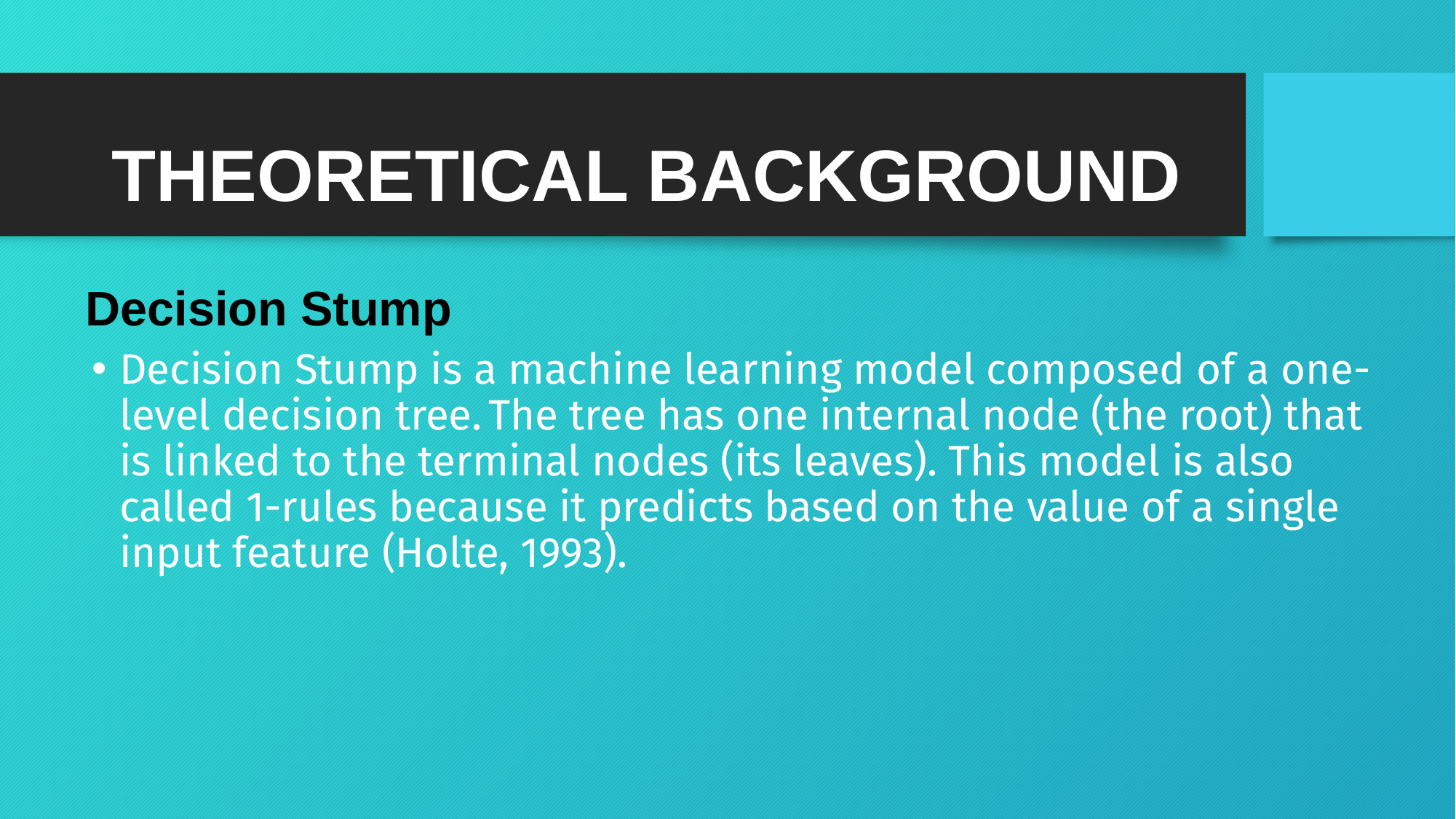

# THEORETICAL BACKGROUND
Decision Stump
Decision Stump is a machine learning model composed of a one-level decision tree. The tree has one internal node (the root) that is linked to the terminal nodes (its leaves). This model is also called 1-rules because it predicts based on the value of a single input feature (Holte, 1993).